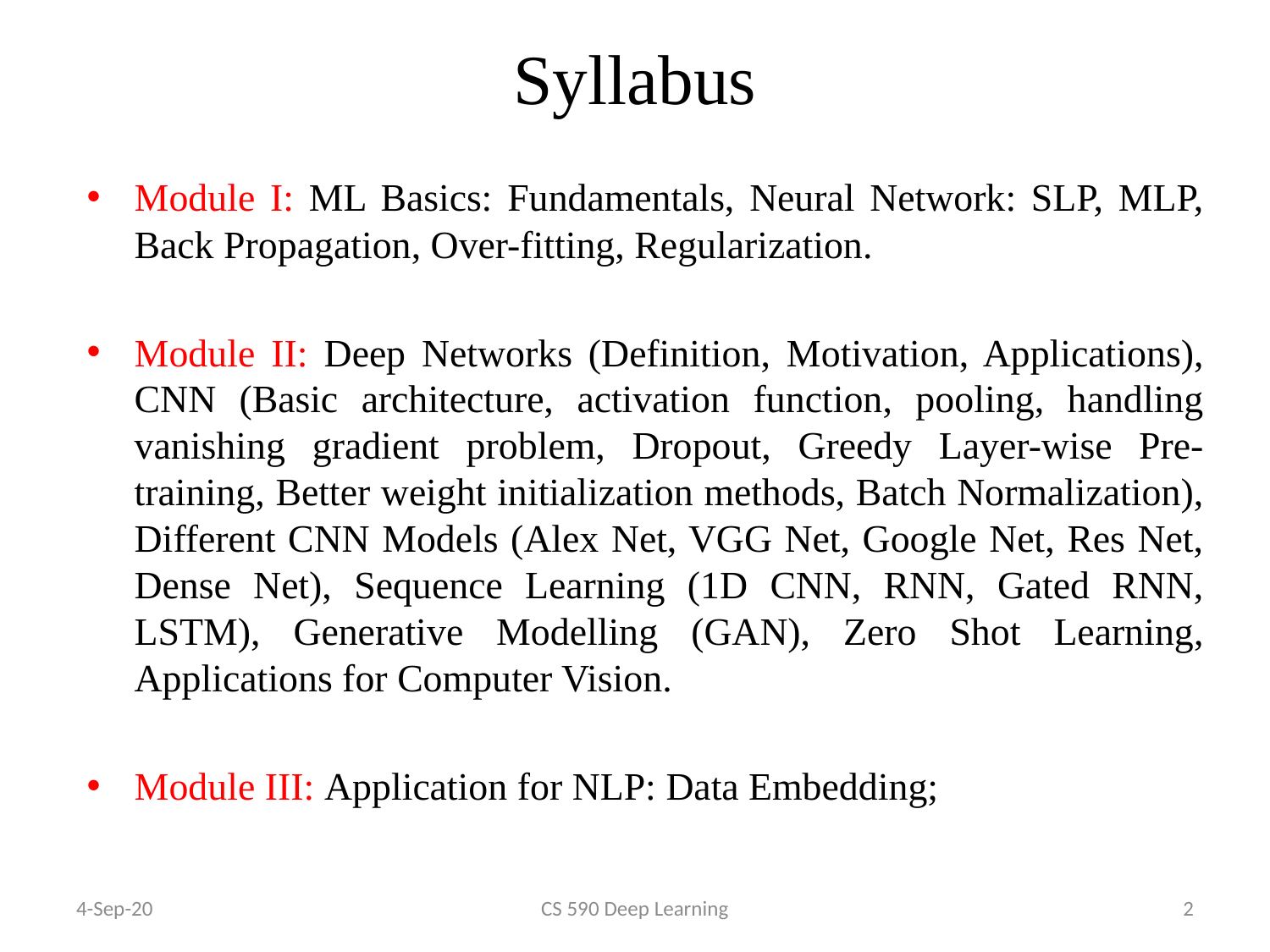

# Syllabus

Module I: ML Basics: Fundamentals, Neural Network: SLP, MLP, Back Propagation, Over-fitting, Regularization.

Module II: Deep Networks (Definition, Motivation, Applications), CNN (Basic architecture, activation function, pooling, handling vanishing gradient problem, Dropout, Greedy Layer-wise Pre-training, Better weight initialization methods, Batch Normalization), Different CNN Models (Alex Net, VGG Net, Google Net, Res Net, Dense Net), Sequence Learning (1D CNN, RNN, Gated RNN, LSTM), Generative Modelling (GAN), Zero Shot Learning, Applications for Computer Vision.

Module III: Application for NLP: Data Embedding;

4-Sep-20
CS 590 Deep Learning
2